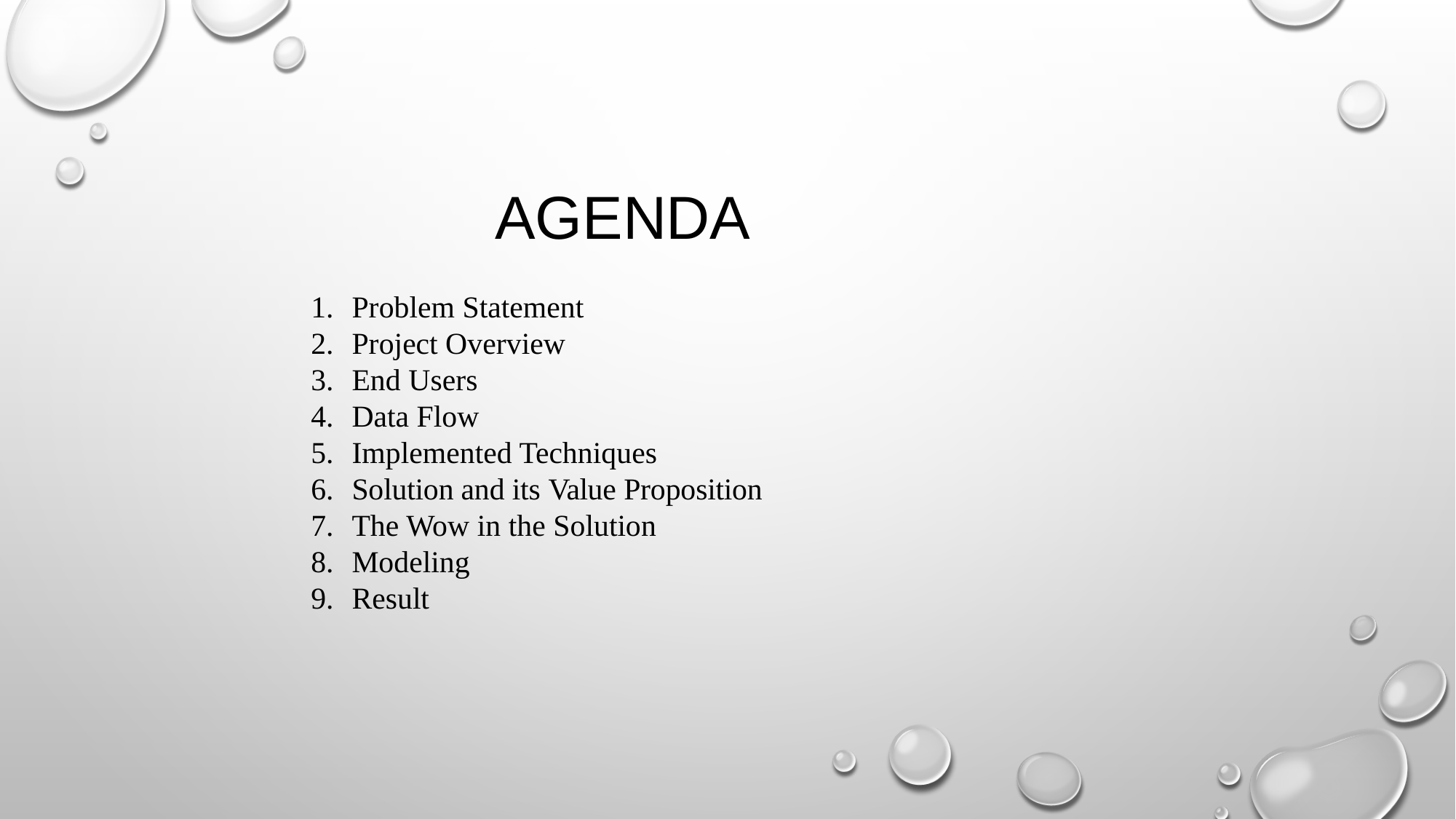

AGENDA
Problem Statement
Project Overview
End Users
Data Flow
Implemented Techniques
Solution and its Value Proposition
The Wow in the Solution
Modeling
Result